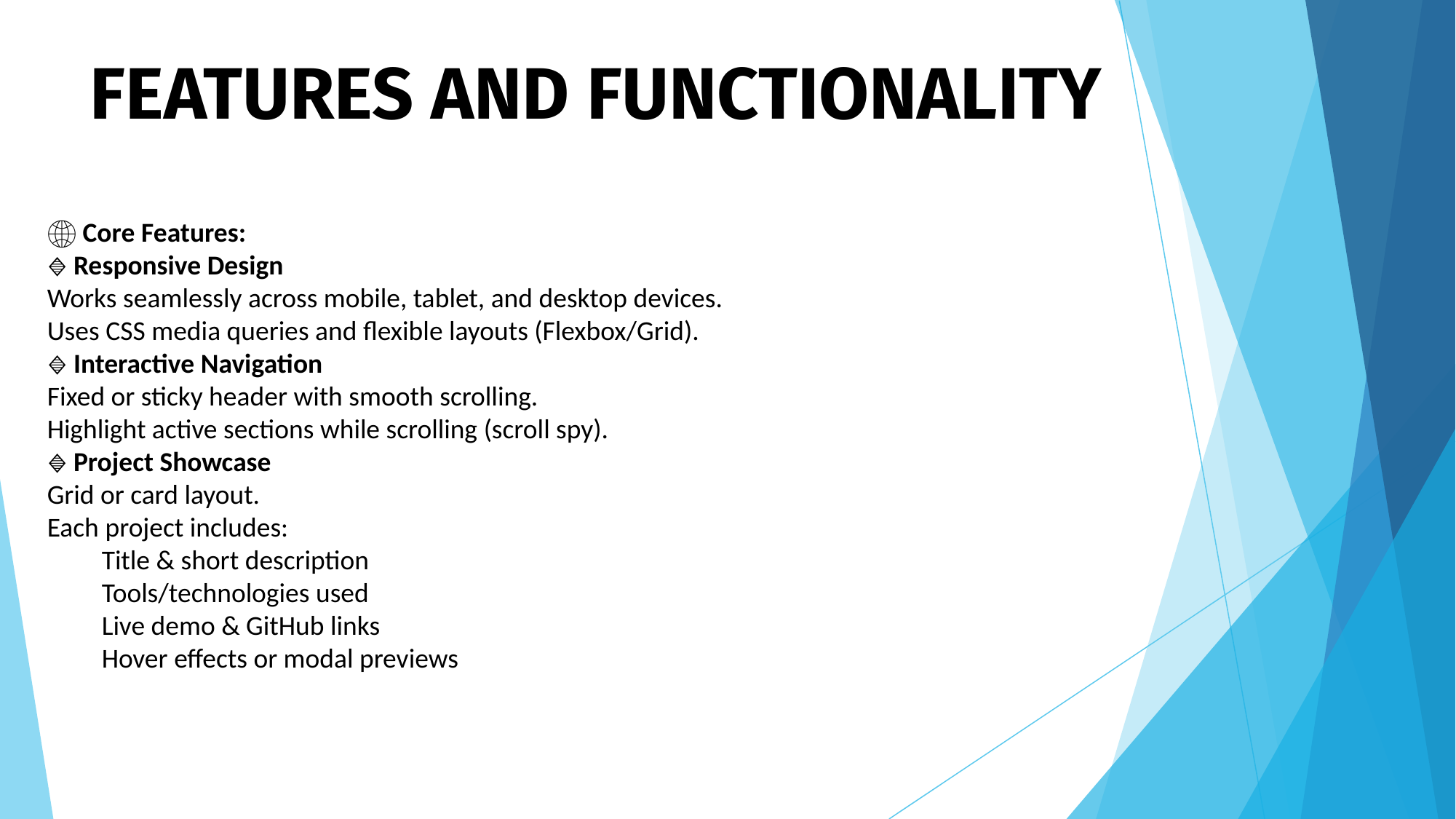

# FEATURES AND FUNCTIONALITY
🌐 Core Features:
🔹 Responsive Design
Works seamlessly across mobile, tablet, and desktop devices.
Uses CSS media queries and flexible layouts (Flexbox/Grid).
🔹 Interactive Navigation
Fixed or sticky header with smooth scrolling.
Highlight active sections while scrolling (scroll spy).
🔹 Project Showcase
Grid or card layout.
Each project includes:
Title & short description
Tools/technologies used
Live demo & GitHub links
Hover effects or modal previews